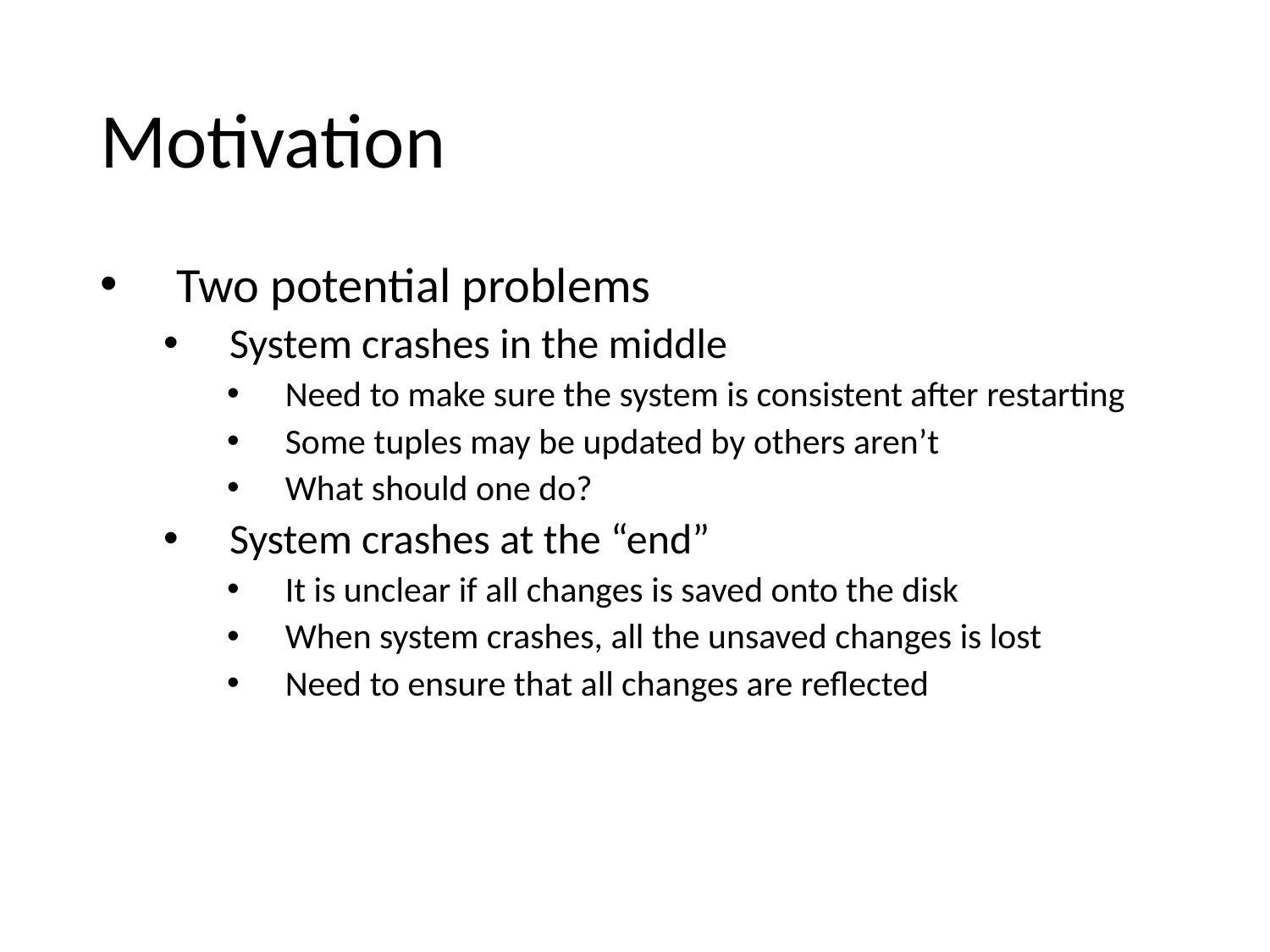

# Motivation
Two potential problems
System crashes in the middle
Need to make sure the system is consistent after restarting
Some tuples may be updated by others aren’t
What should one do?
System crashes at the “end”
It is unclear if all changes is saved onto the disk
When system crashes, all the unsaved changes is lost
Need to ensure that all changes are reflected